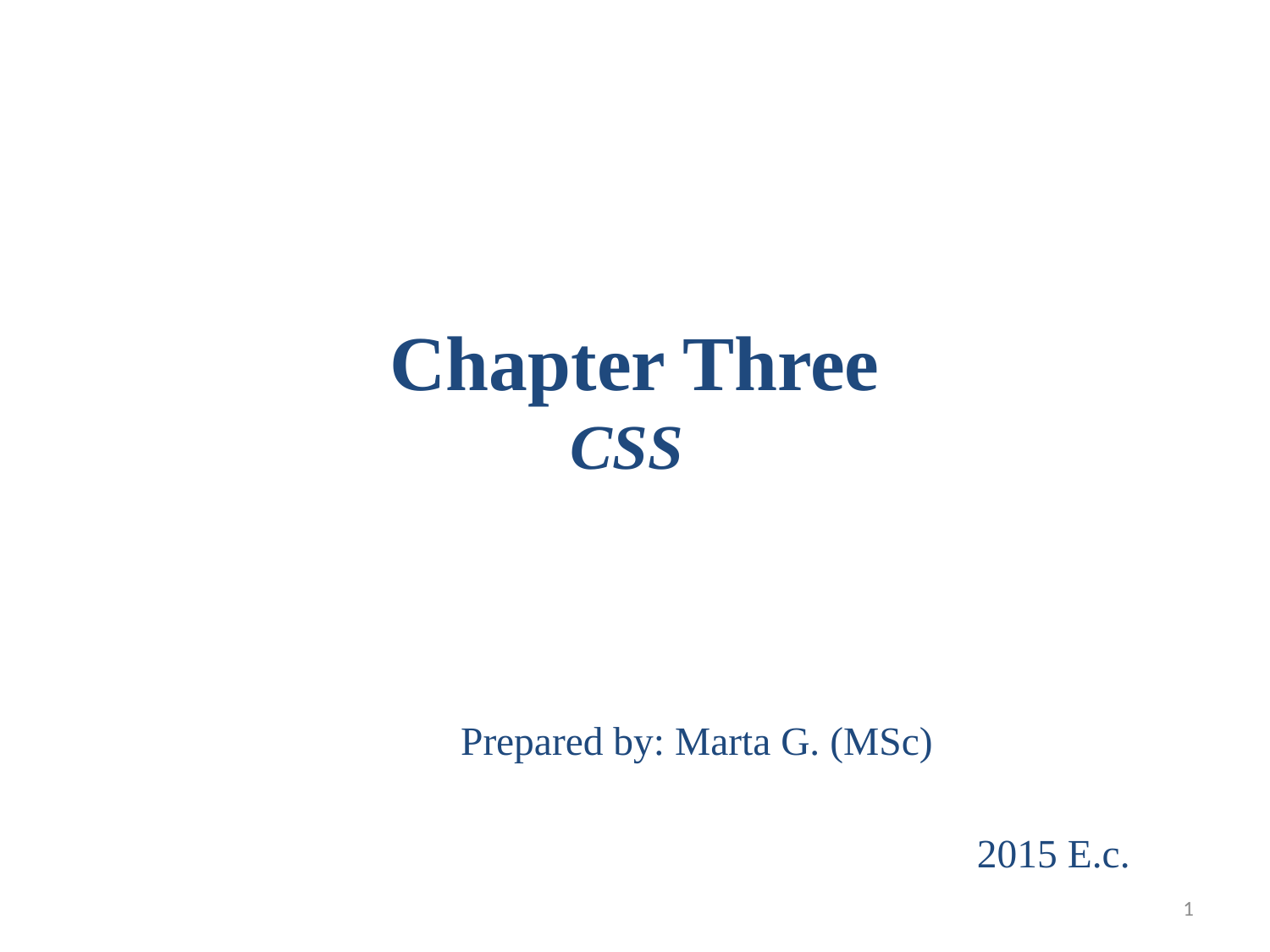

# Chapter Three CSS

Prepared by: Marta G. (MSc)

2015 E.c.
1